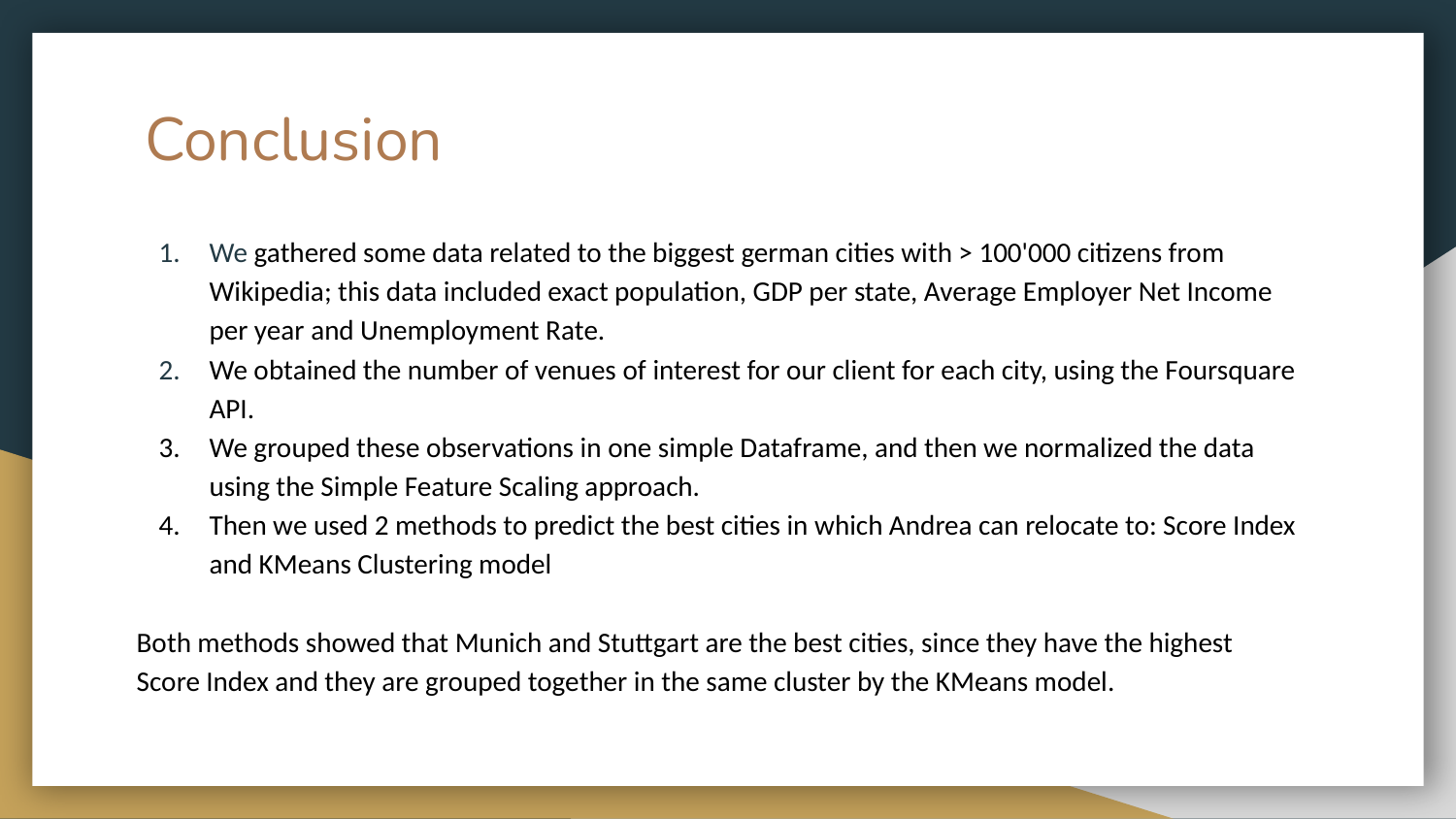

# Conclusion
We gathered some data related to the biggest german cities with > 100'000 citizens from Wikipedia; this data included exact population, GDP per state, Average Employer Net Income per year and Unemployment Rate.
We obtained the number of venues of interest for our client for each city, using the Foursquare API.
We grouped these observations in one simple Dataframe, and then we normalized the data using the Simple Feature Scaling approach.
Then we used 2 methods to predict the best cities in which Andrea can relocate to: Score Index and KMeans Clustering model

Both methods showed that Munich and Stuttgart are the best cities, since they have the highest Score Index and they are grouped together in the same cluster by the KMeans model.